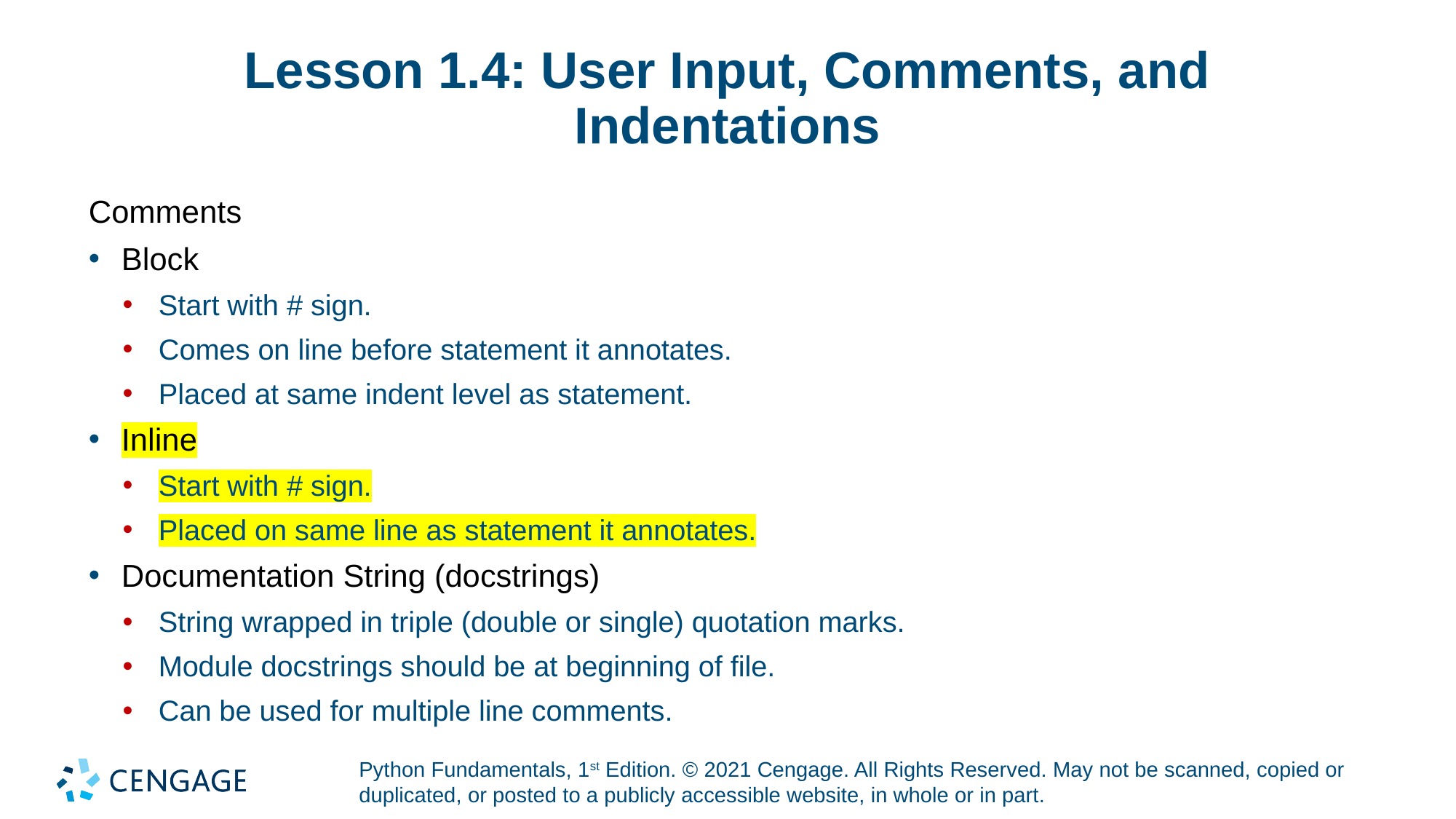

# Lesson 1.4: User Input, Comments, and Indentations
Comments
Block
Start with # sign.
Comes on line before statement it annotates.
Placed at same indent level as statement.
Inline
Start with # sign.
Placed on same line as statement it annotates.
Documentation String (docstrings)
String wrapped in triple (double or single) quotation marks.
Module docstrings should be at beginning of file.
Can be used for multiple line comments.